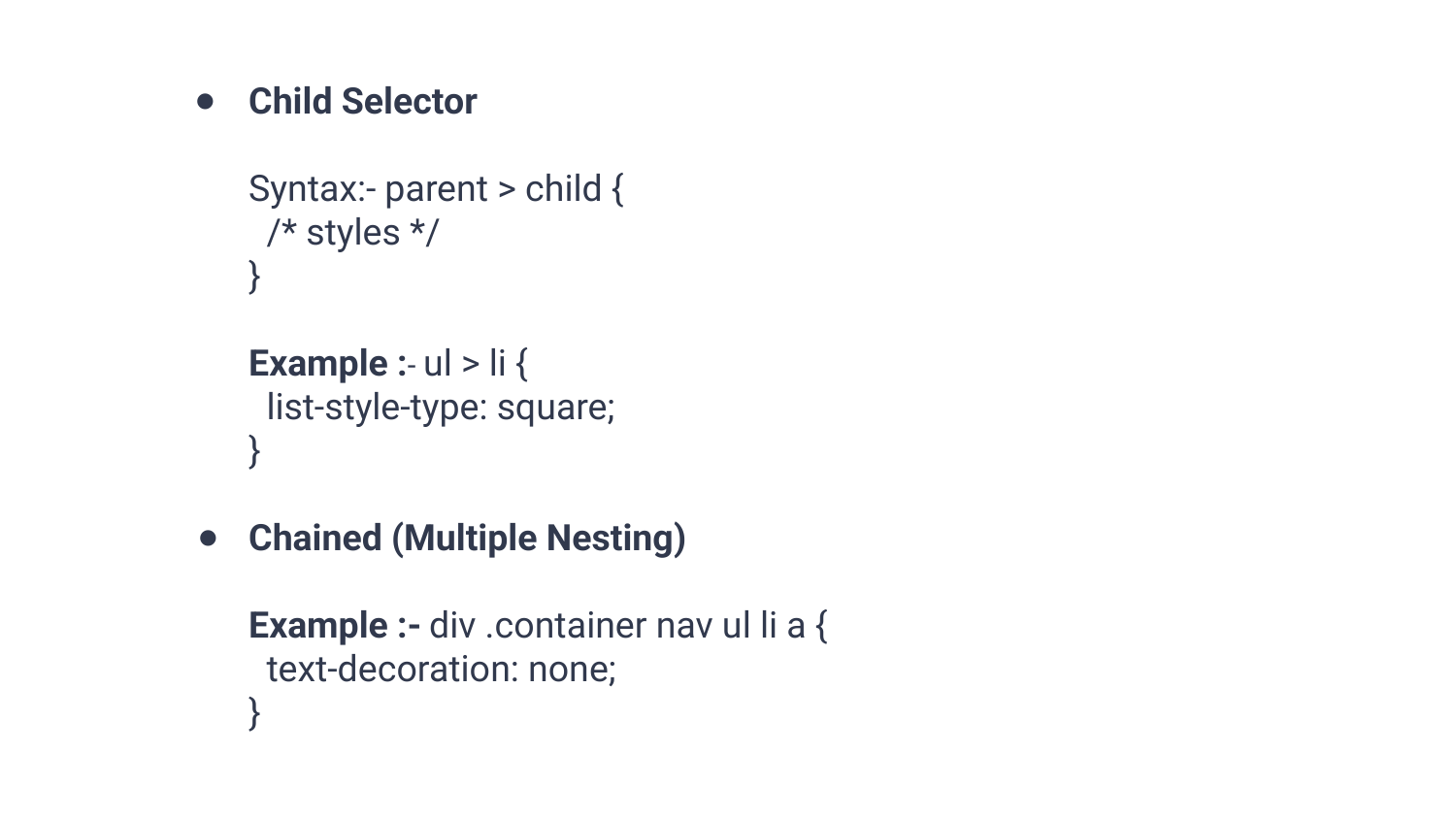

Child Selector

Syntax:- parent > child {
  /* styles */
}

Example :- ul > li {
  list-style-type: square;
}

Chained (Multiple Nesting)

Example :- div .container nav ul li a {
  text-decoration: none;
}